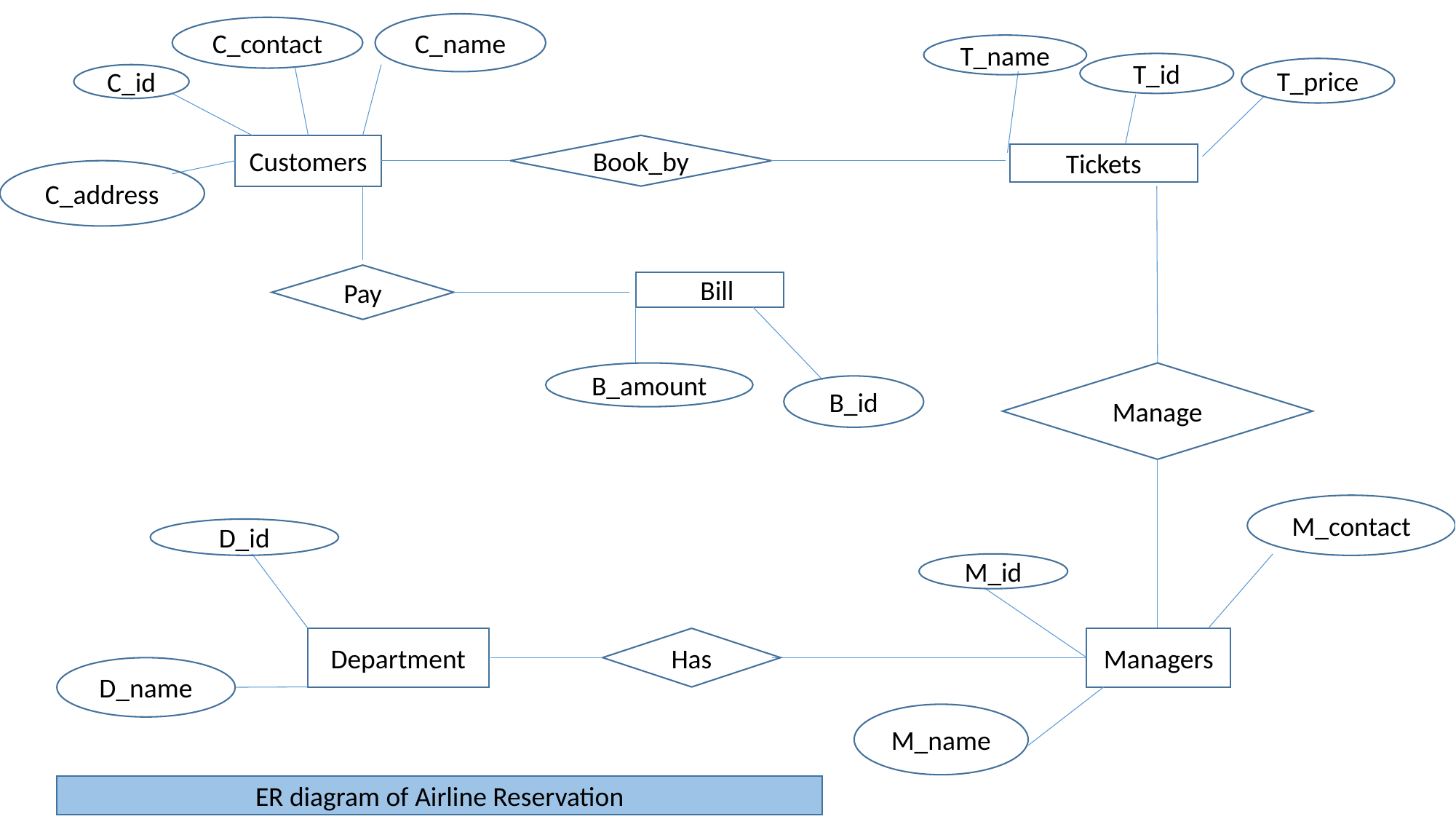

C_name
C_contact
T_name
T_id
T_price
C_id
Customers
Book_by
Tickets
C_address
Pay
BBill
B_amount
Manage
B_id
M_contact
D_id
M_id
Department
Has
Managers
D_name
M_name
ER diagram of Airline Reservation